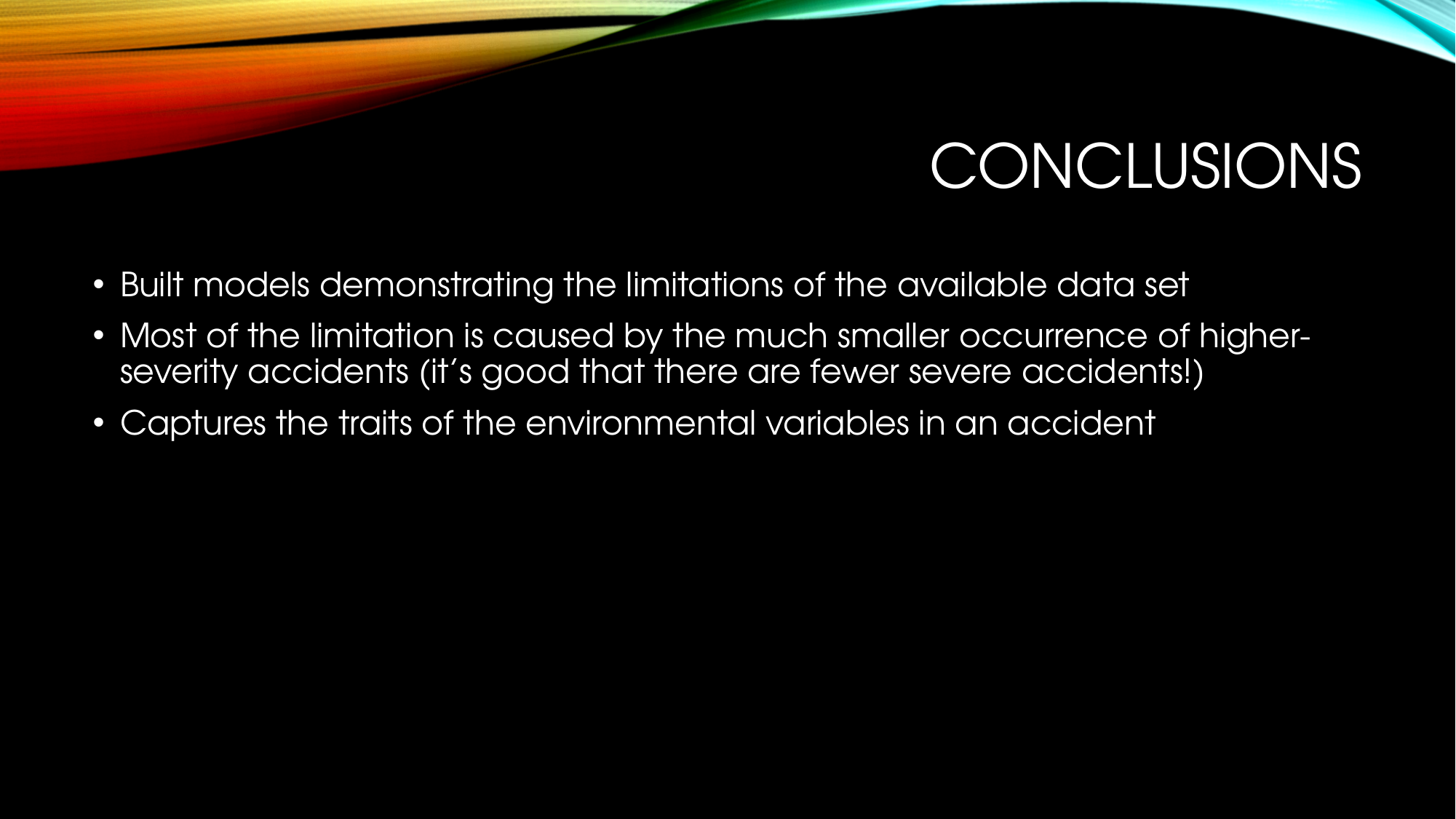

# conclusions
Built models demonstrating the limitations of the available data set
Most of the limitation is caused by the much smaller occurrence of higher-severity accidents (it’s good that there are fewer severe accidents!)
Captures the traits of the environmental variables in an accident